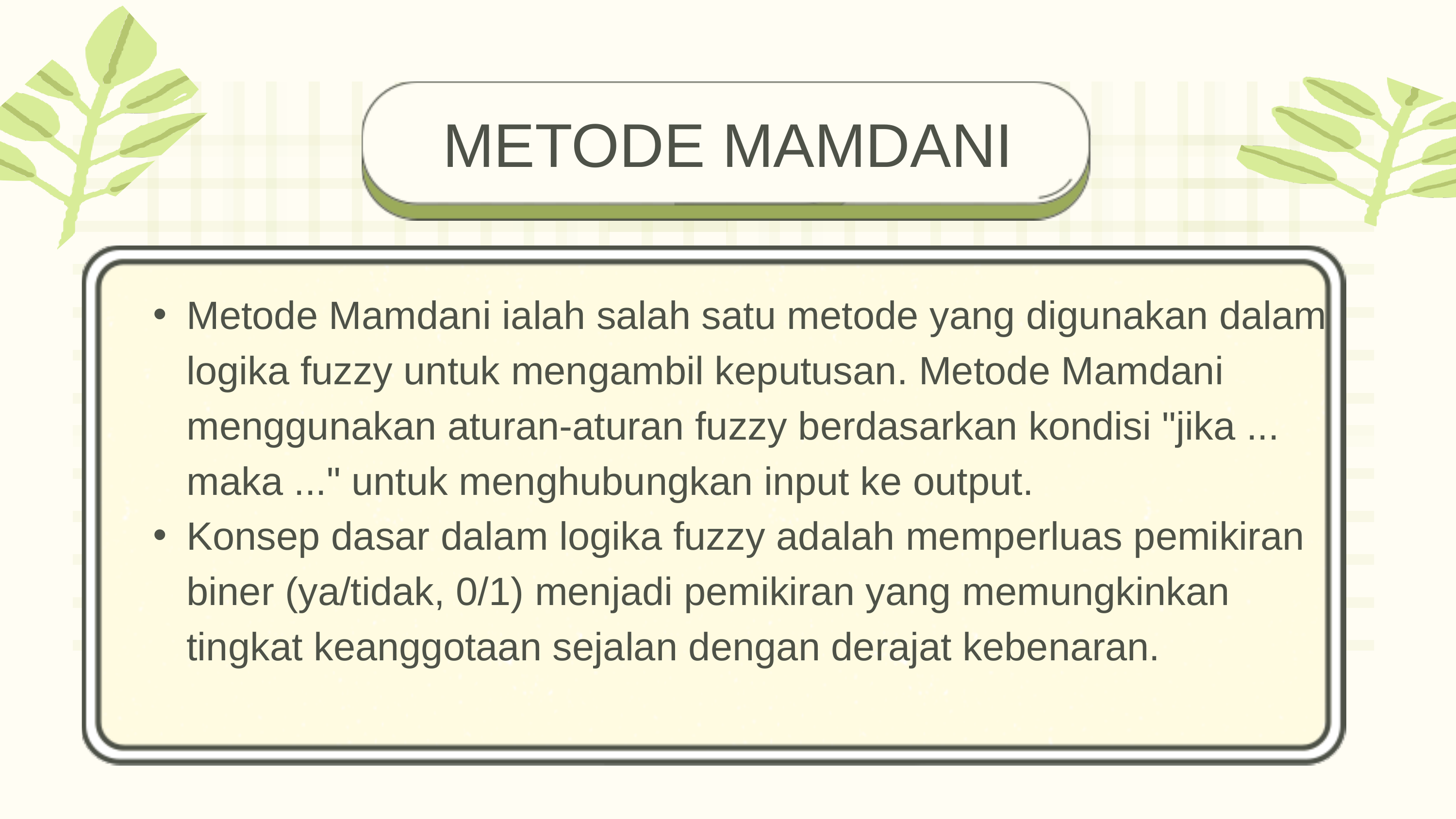

METODE MAMDANI

Metode Mamdani ialah salah satu metode yang digunakan dalam logika fuzzy untuk mengambil keputusan. Metode Mamdani menggunakan aturan-aturan fuzzy berdasarkan kondisi "jika ... maka ..." untuk menghubungkan input ke output.
Konsep dasar dalam logika fuzzy adalah memperluas pemikiran biner (ya/tidak, 0/1) menjadi pemikiran yang memungkinkan tingkat keanggotaan sejalan dengan derajat kebenaran.